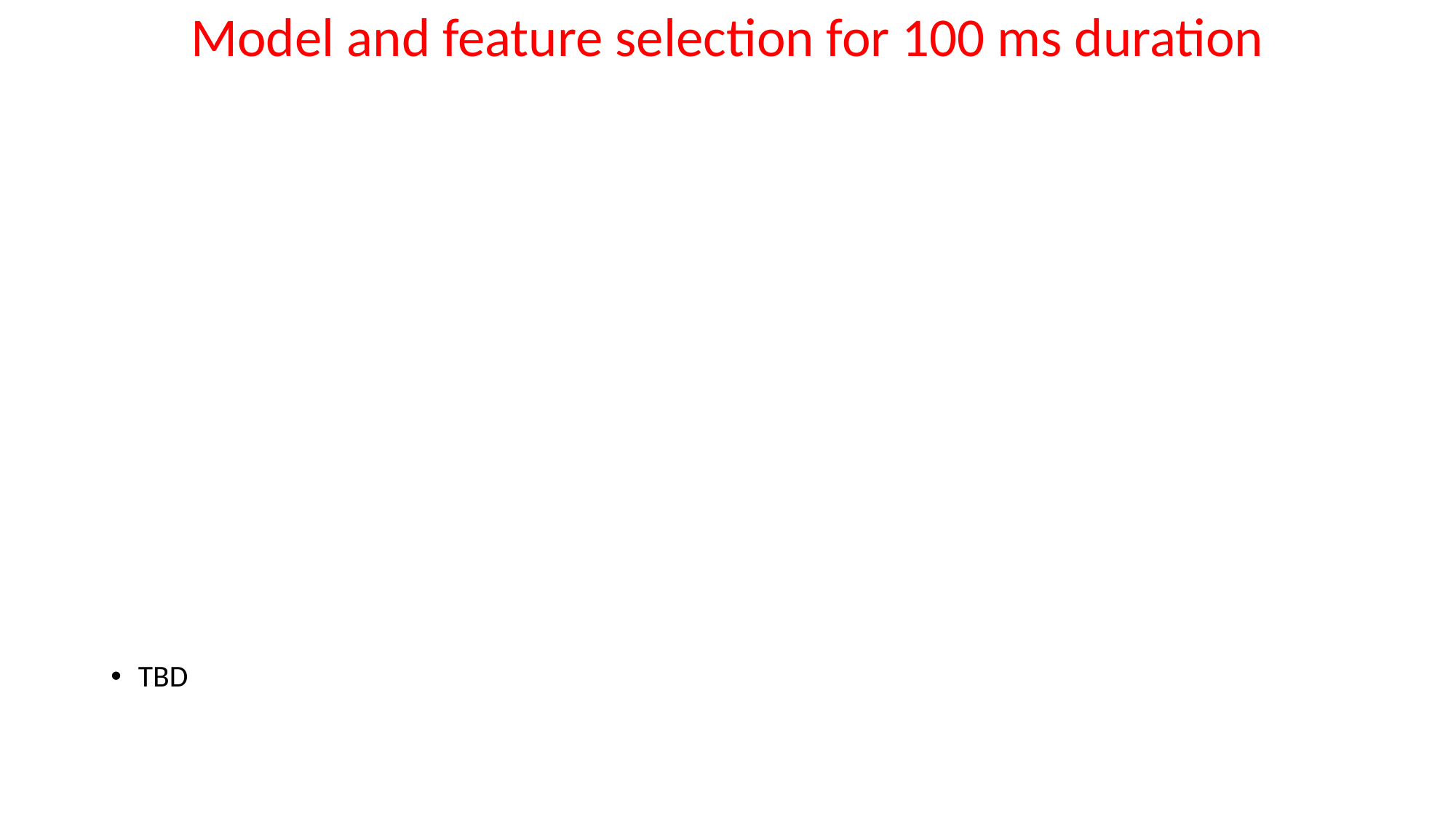

# Model and feature selection for 100 ms duration
TBD